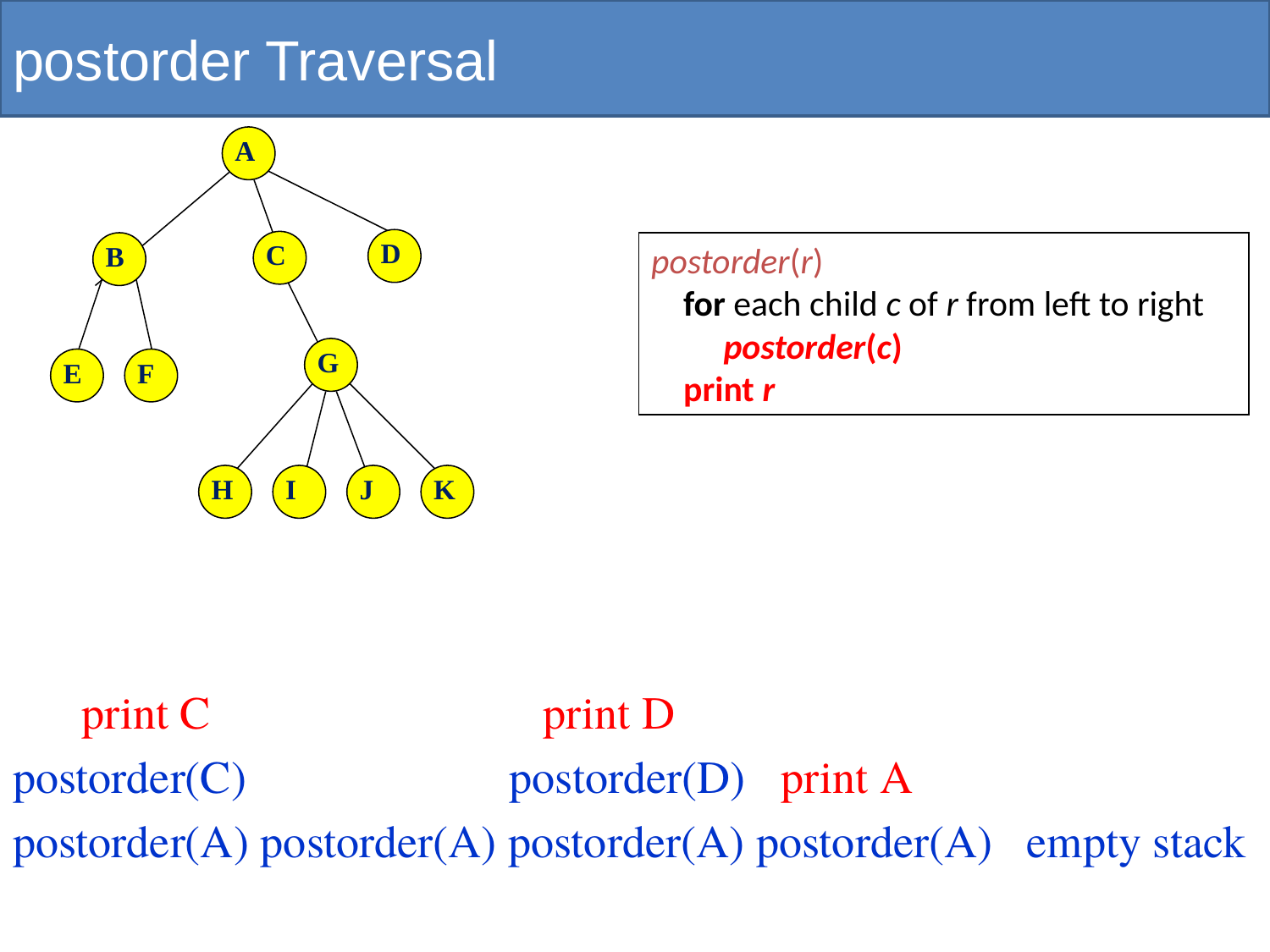

# postorder Traversal

A

D

C

B

G

E

F

H

I

J

K
postorder(r)
    for each child c of r from left to right
         postorder(c)
    print r

      print C                             print D
postorder(C)                       postorder(D)   print A
postorder(A) postorder(A) postorder(A) postorder(A)   empty stack